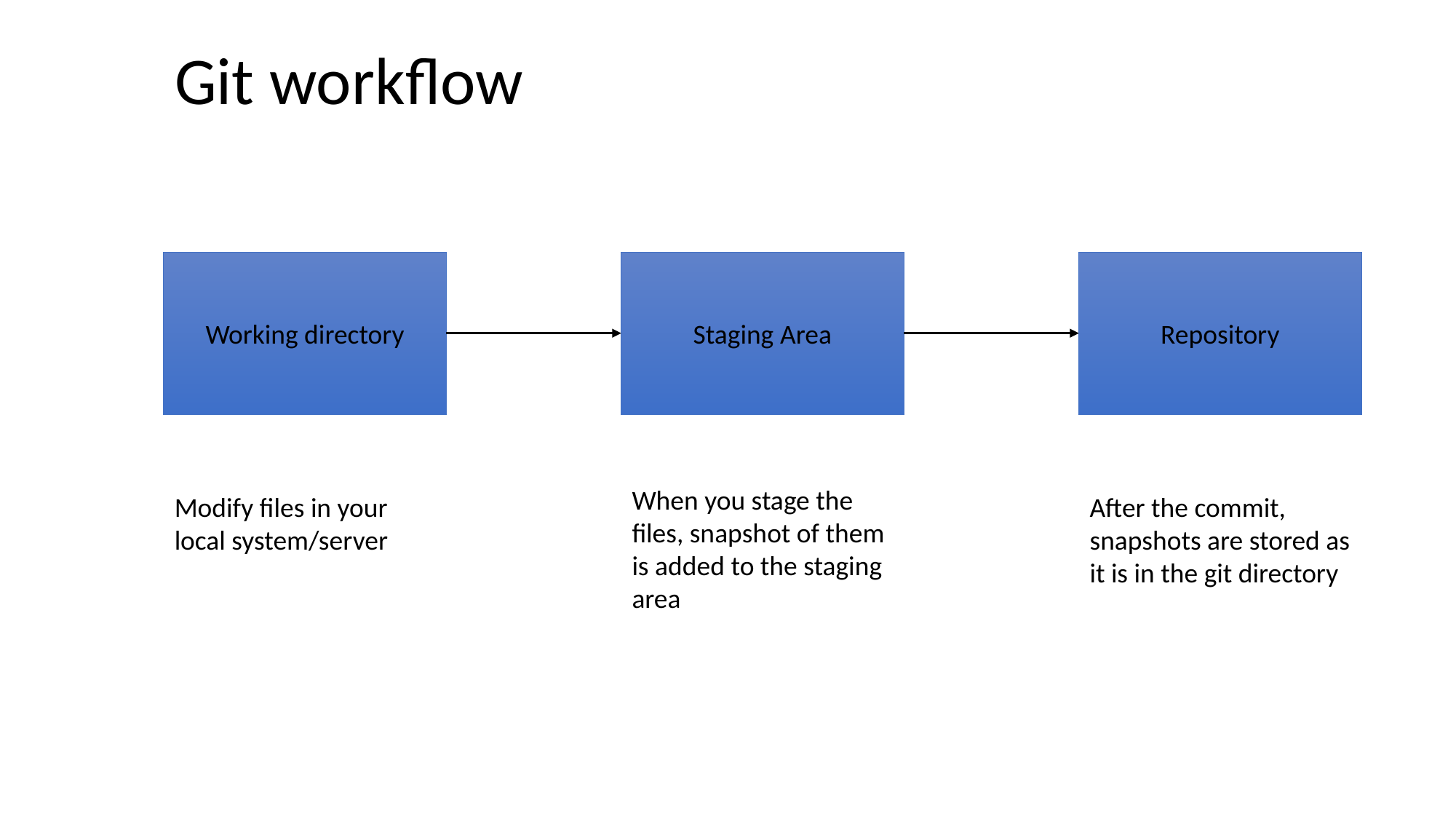

# Git workflow
Repository
Staging Area
Working directory
When you stage the files, snapshot of them is added to the staging area
Modify files in your local system/server
After the commit, snapshots are stored as it is in the git directory

6